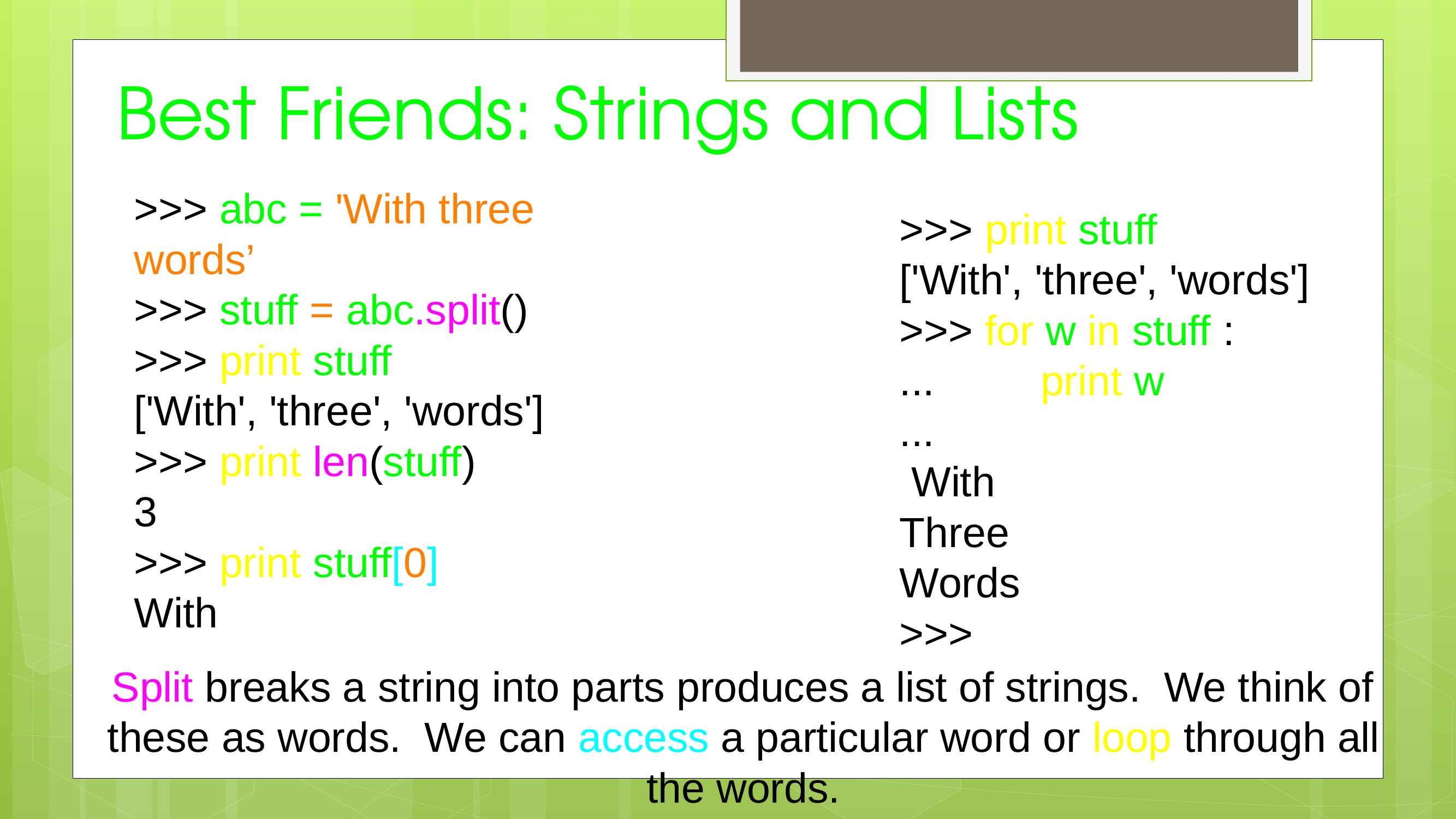

# Best Friends: Strings and Lists
>>> print stuff
['With', 'three', 'words']
>>> for w in stuff :
...         print w
...
 With
Three
Words
>>>
>>> abc = 'With three words’
>>> stuff = abc.split()
>>> print stuff
['With', 'three', 'words']
>>> print len(stuff)
3
>>> print stuff[0]
With
Split breaks a string into parts produces a list of strings.  We think of these as words.  We can access a particular word or loop through all the words.